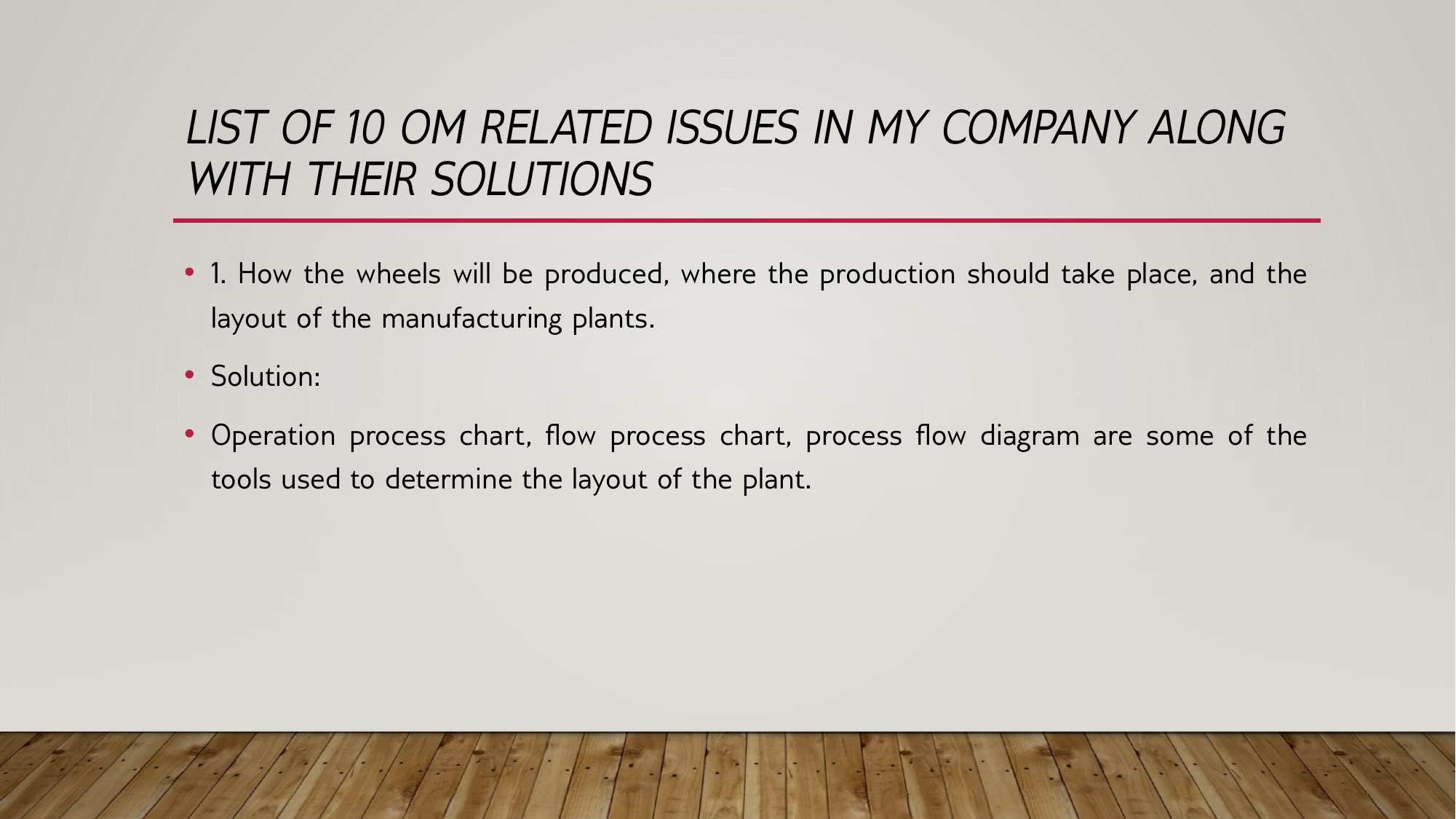

# List of 10 OM related issues in my company along with their solutions
1. How the wheels will be produced, where the production should take place, and the layout of the manufacturing plants.
Solution:
Operation process chart, flow process chart, process flow diagram are some of the tools used to determine the layout of the plant.